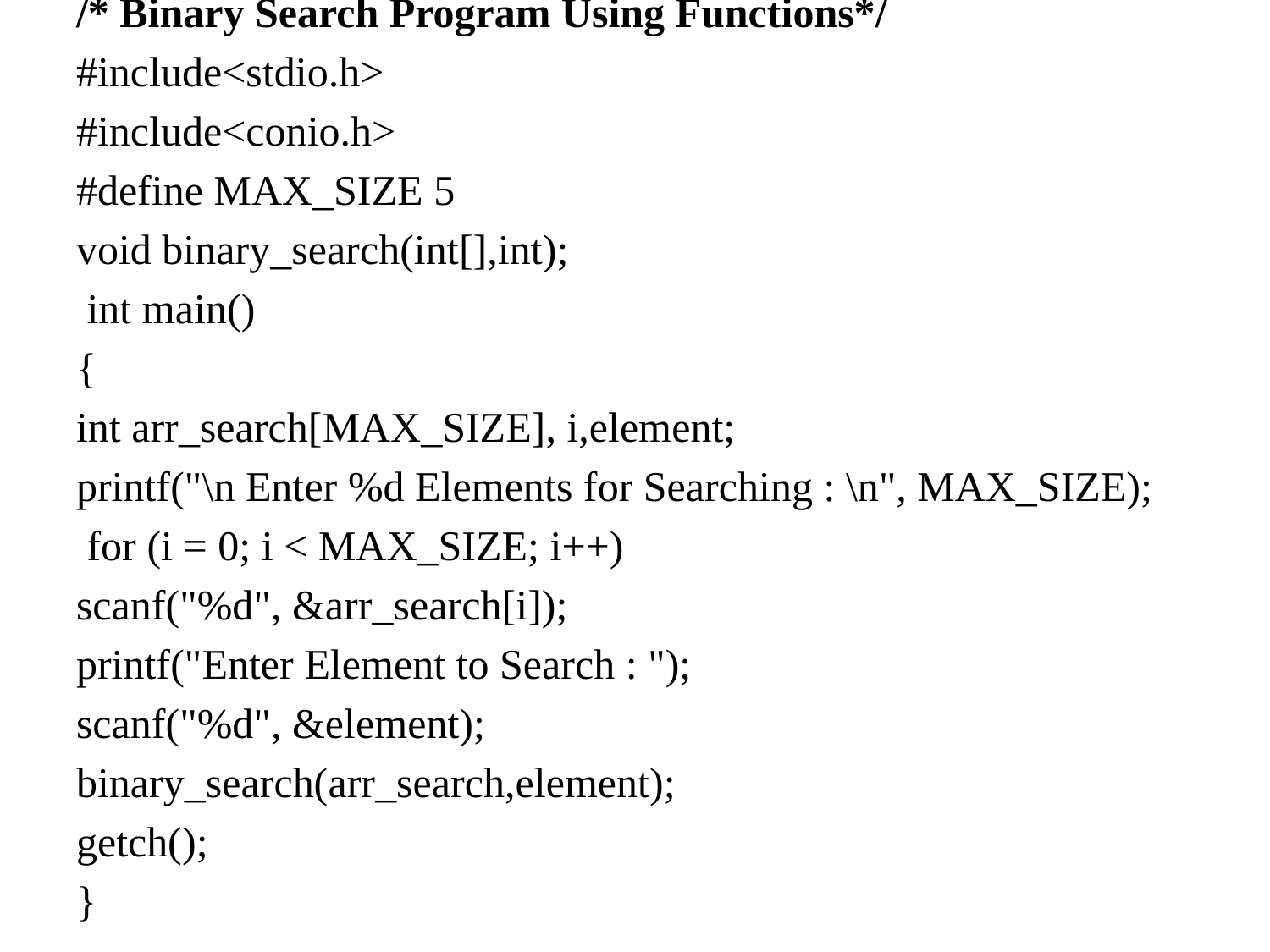

/* Binary Search Program Using Functions*/
#include<stdio.h>
#include<conio.h>
#define MAX_SIZE 5
void binary_search(int[],int);
 int main()
{
int arr_search[MAX_SIZE], i,element;
printf("\n Enter %d Elements for Searching : \n", MAX_SIZE);
 for (i = 0; i < MAX_SIZE; i++)
scanf("%d", &arr_search[i]);
printf("Enter Element to Search : ");
scanf("%d", &element);
binary_search(arr_search,element);
getch();
}